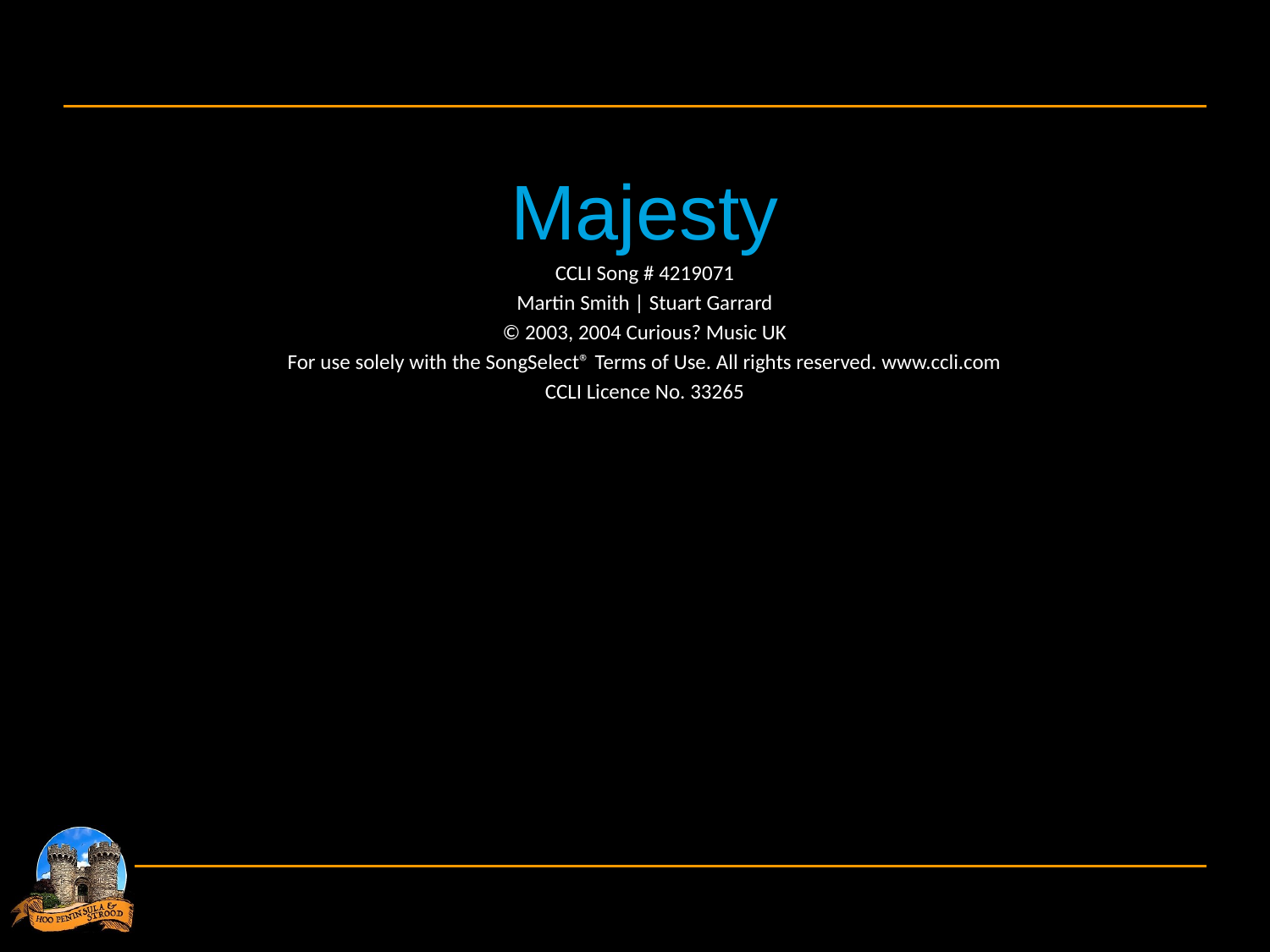

Majesty
CCLI Song # 4219071
Martin Smith | Stuart Garrard
© 2003, 2004 Curious? Music UK
For use solely with the SongSelect® Terms of Use. All rights reserved. www.ccli.com
CCLI Licence No. 33265